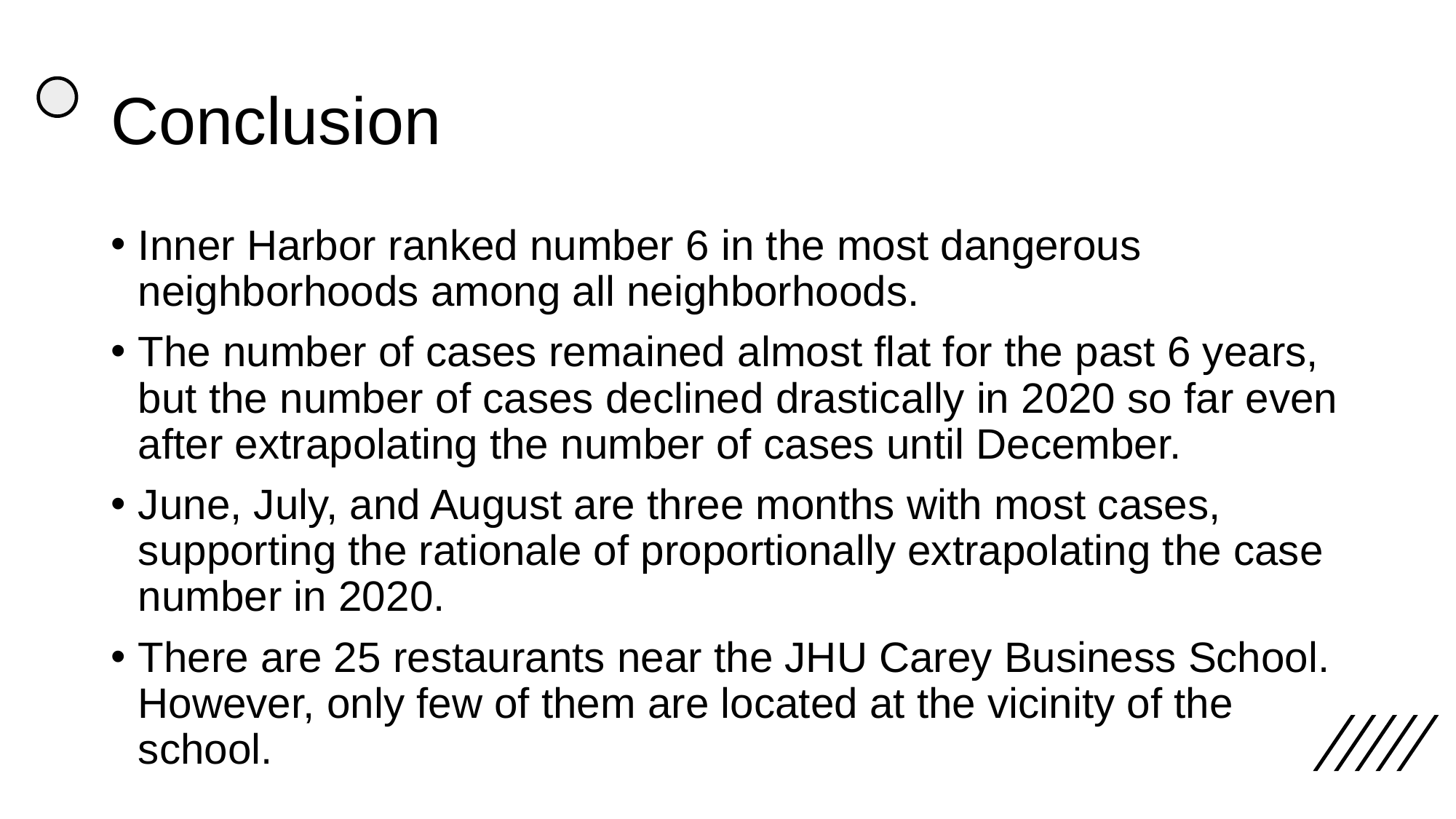

# Conclusion
Inner Harbor ranked number 6 in the most dangerous neighborhoods among all neighborhoods.
The number of cases remained almost flat for the past 6 years, but the number of cases declined drastically in 2020 so far even after extrapolating the number of cases until December.
June, July, and August are three months with most cases, supporting the rationale of proportionally extrapolating the case number in 2020.
There are 25 restaurants near the JHU Carey Business School. However, only few of them are located at the vicinity of the school.